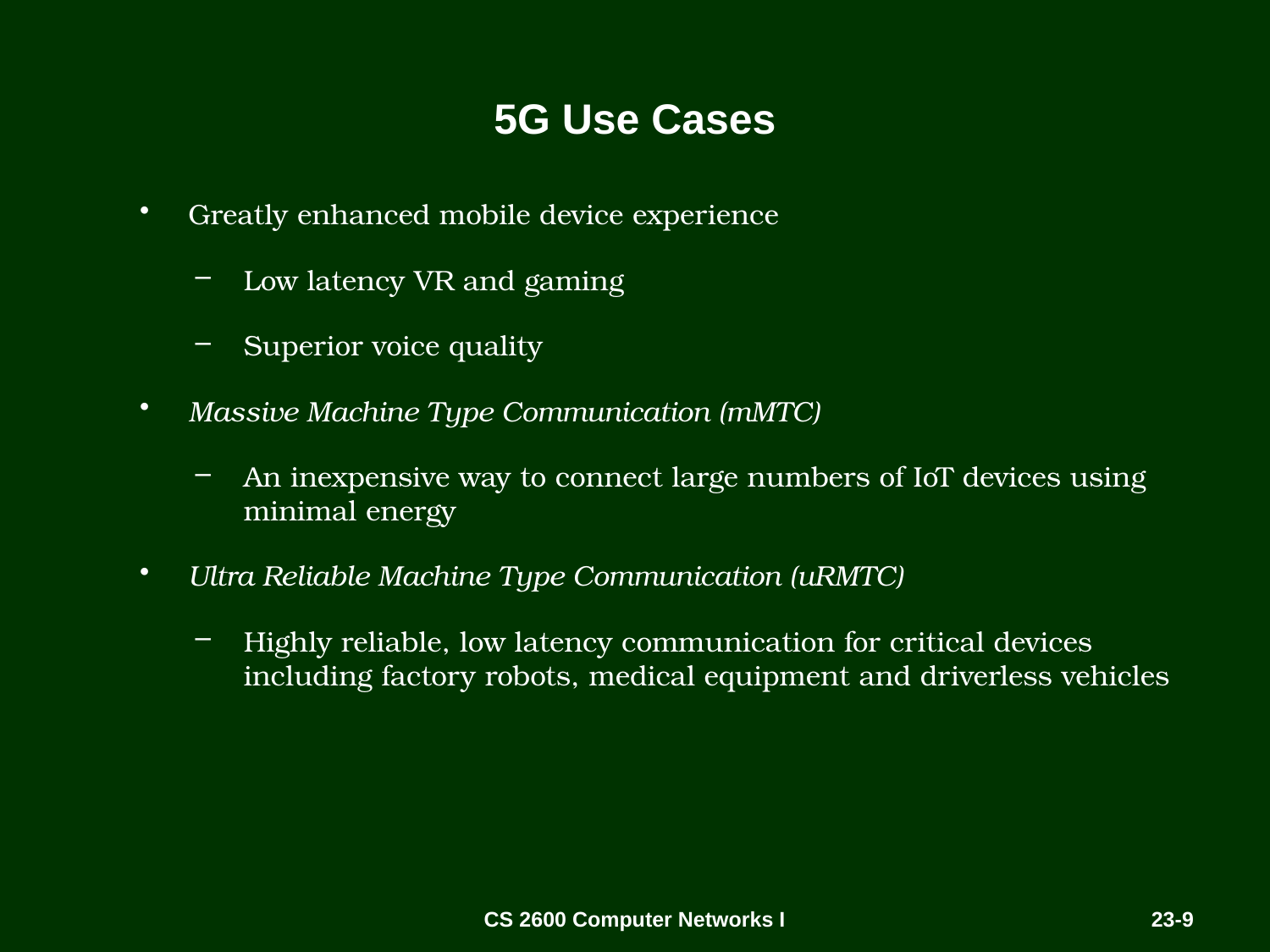

# 5G Use Cases
Greatly enhanced mobile device experience
Low latency VR and gaming
Superior voice quality
Massive Machine Type Communication (mMTC)
An inexpensive way to connect large numbers of IoT devices using minimal energy
Ultra Reliable Machine Type Communication (uRMTC)
Highly reliable, low latency communication for critical devices including factory robots, medical equipment and driverless vehicles

CS 2600 Computer Networks I
23-9